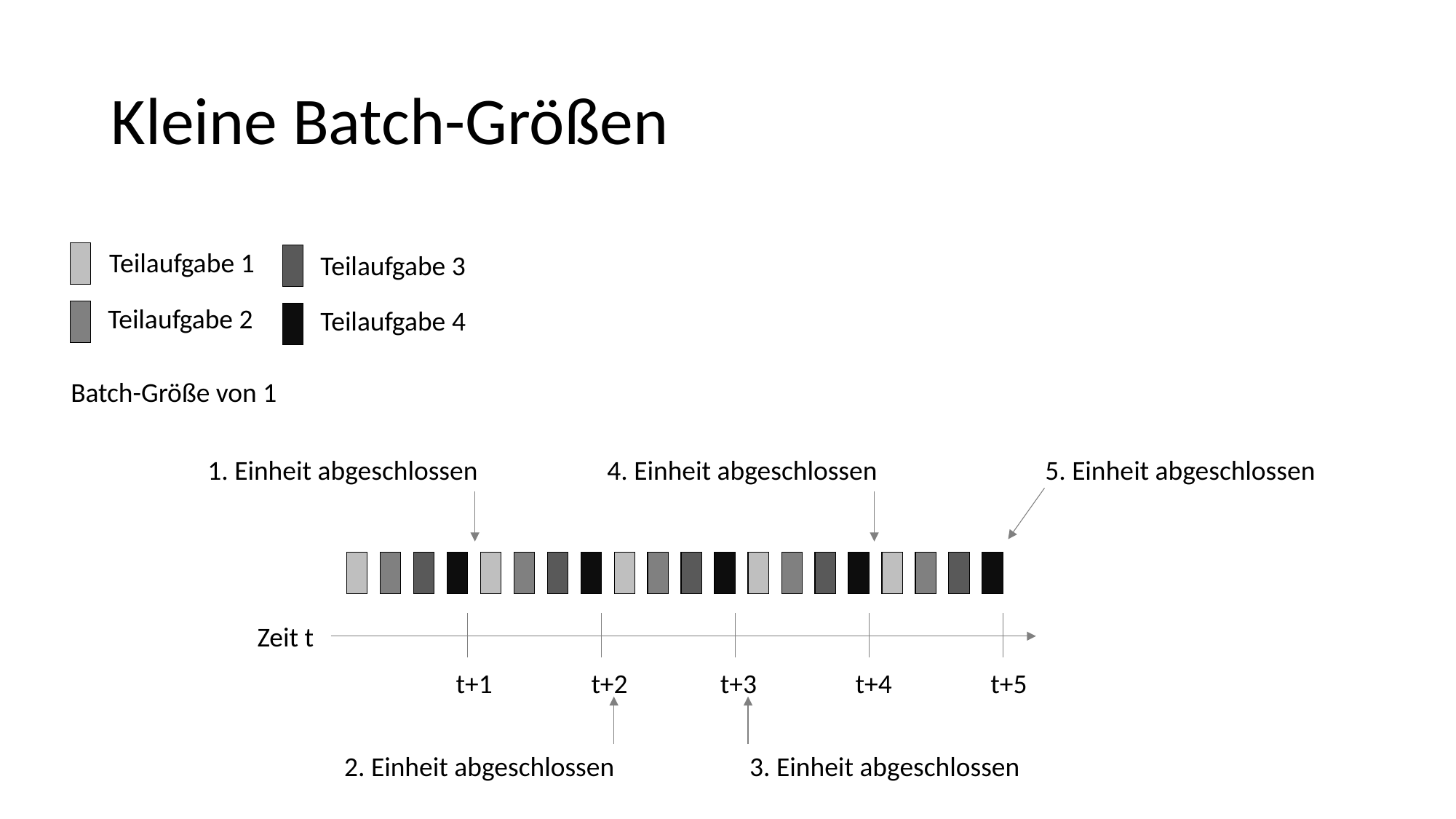

# Kleine Batch-Größen
Teilaufgabe 1

Teilaufgabe 3

Teilaufgabe 2
Teilaufgabe 4

Batch-Größe von 1
1. Einheit abgeschlossen
4. Einheit abgeschlossen
5. Einheit abgeschlossen

Zeit t
t+1                t+2               t+3                t+4                t+5
2. Einheit abgeschlossen
3. Einheit abgeschlossen